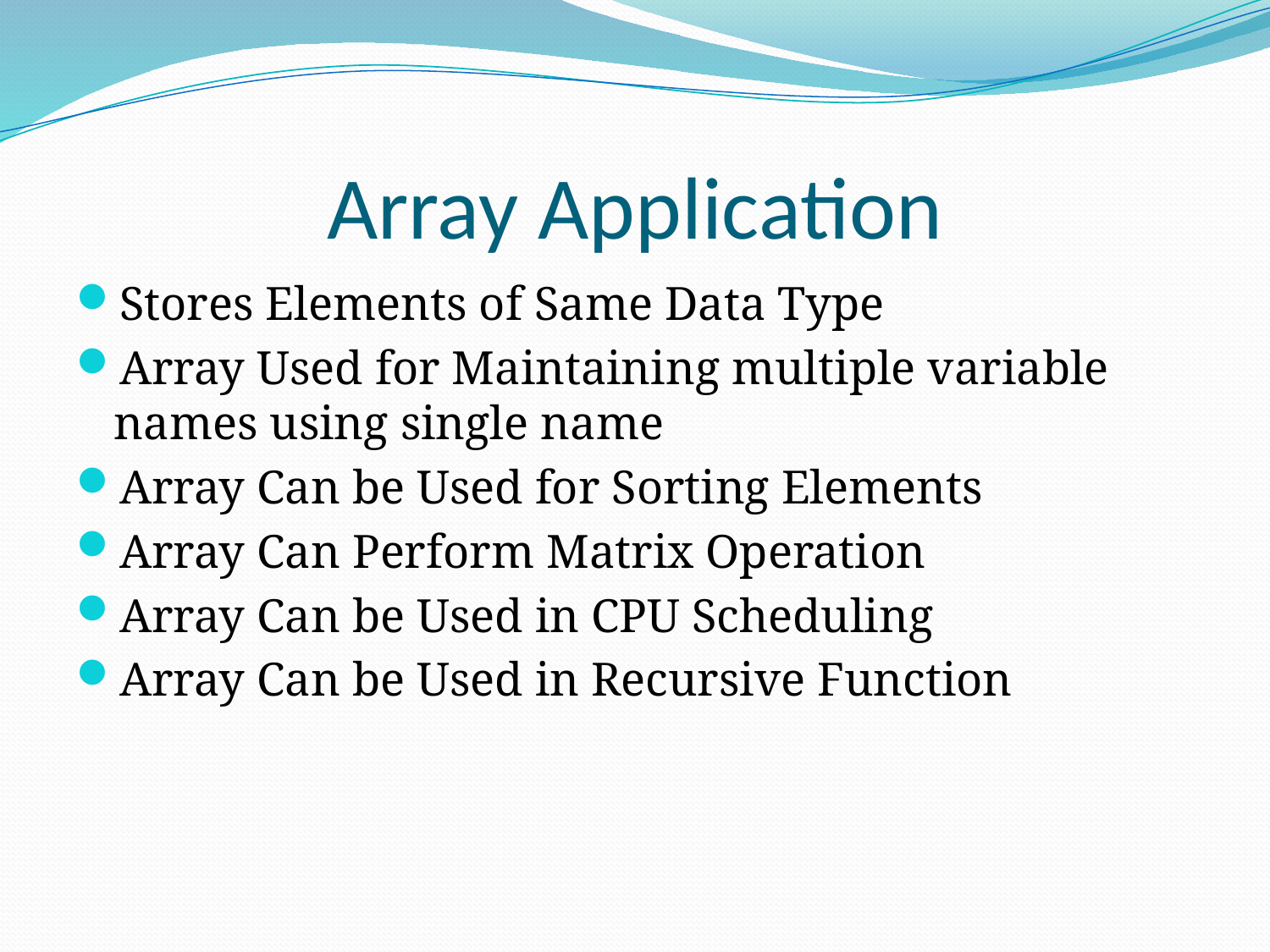

# Array Application
Stores Elements of Same Data Type
Array Used for Maintaining multiple variable names using single name
Array Can be Used for Sorting Elements
Array Can Perform Matrix Operation
Array Can be Used in CPU Scheduling
Array Can be Used in Recursive Function